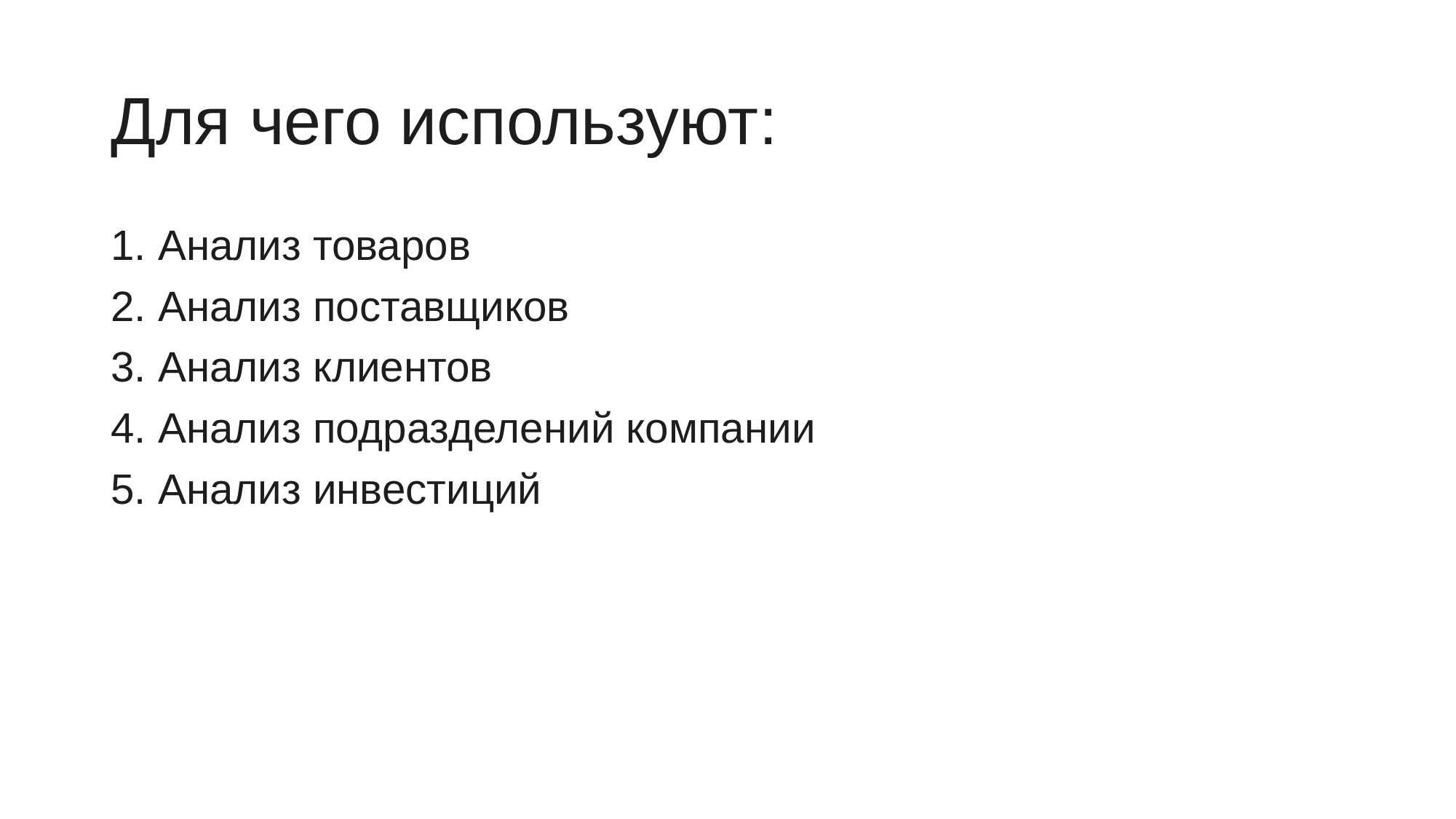

# Для чего используют:
1. Анализ товаров
2. Анализ поставщиков
3. Анализ клиентов
4. Анализ подразделений компании
5. Анализ инвестиций